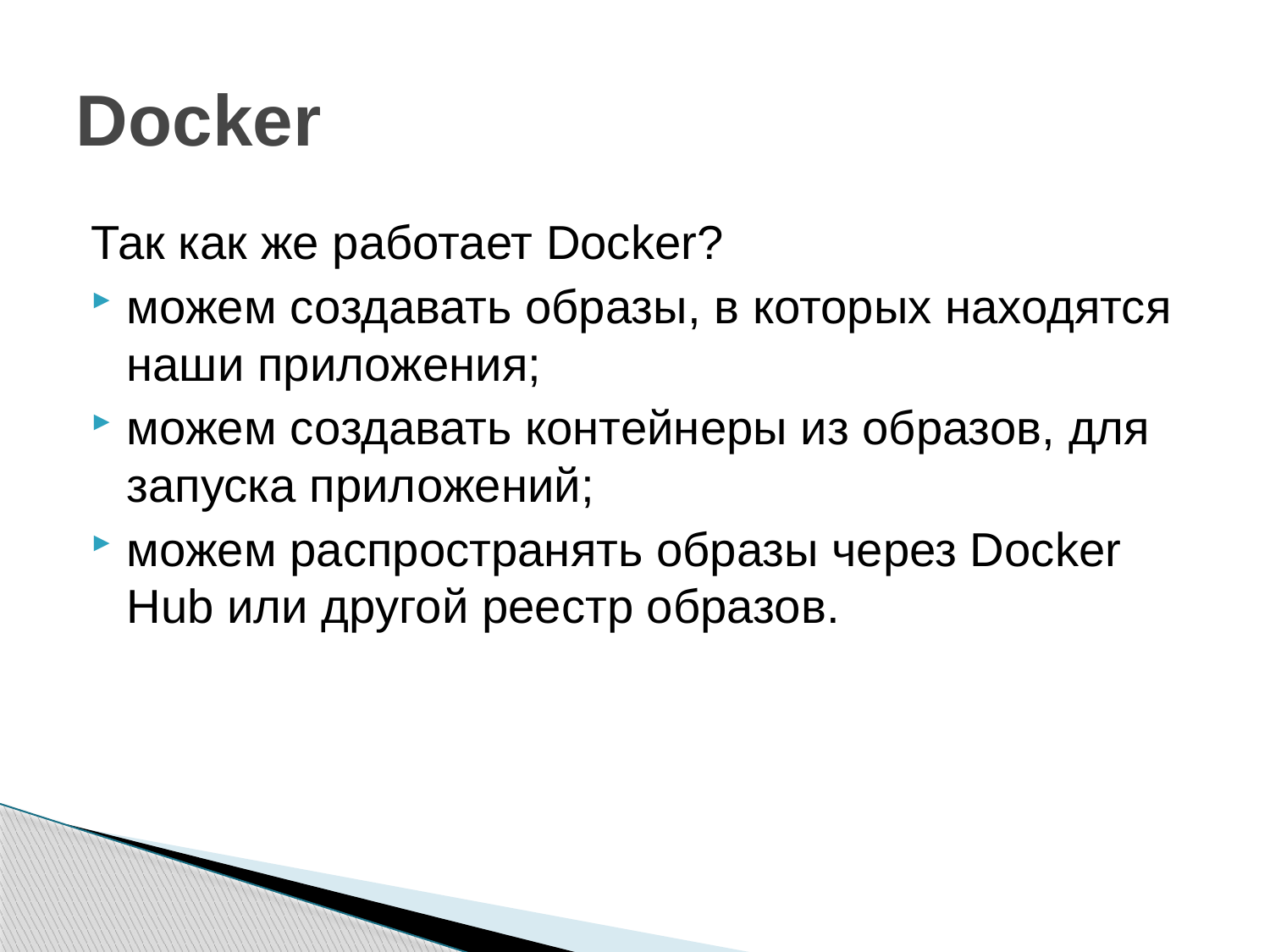

# Docker
Так как же работает Docker?
можем создавать образы, в которых находятся наши приложения;
можем создавать контейнеры из образов, для запуска приложений;
можем распространять образы через Docker Hub или другой реестр образов.